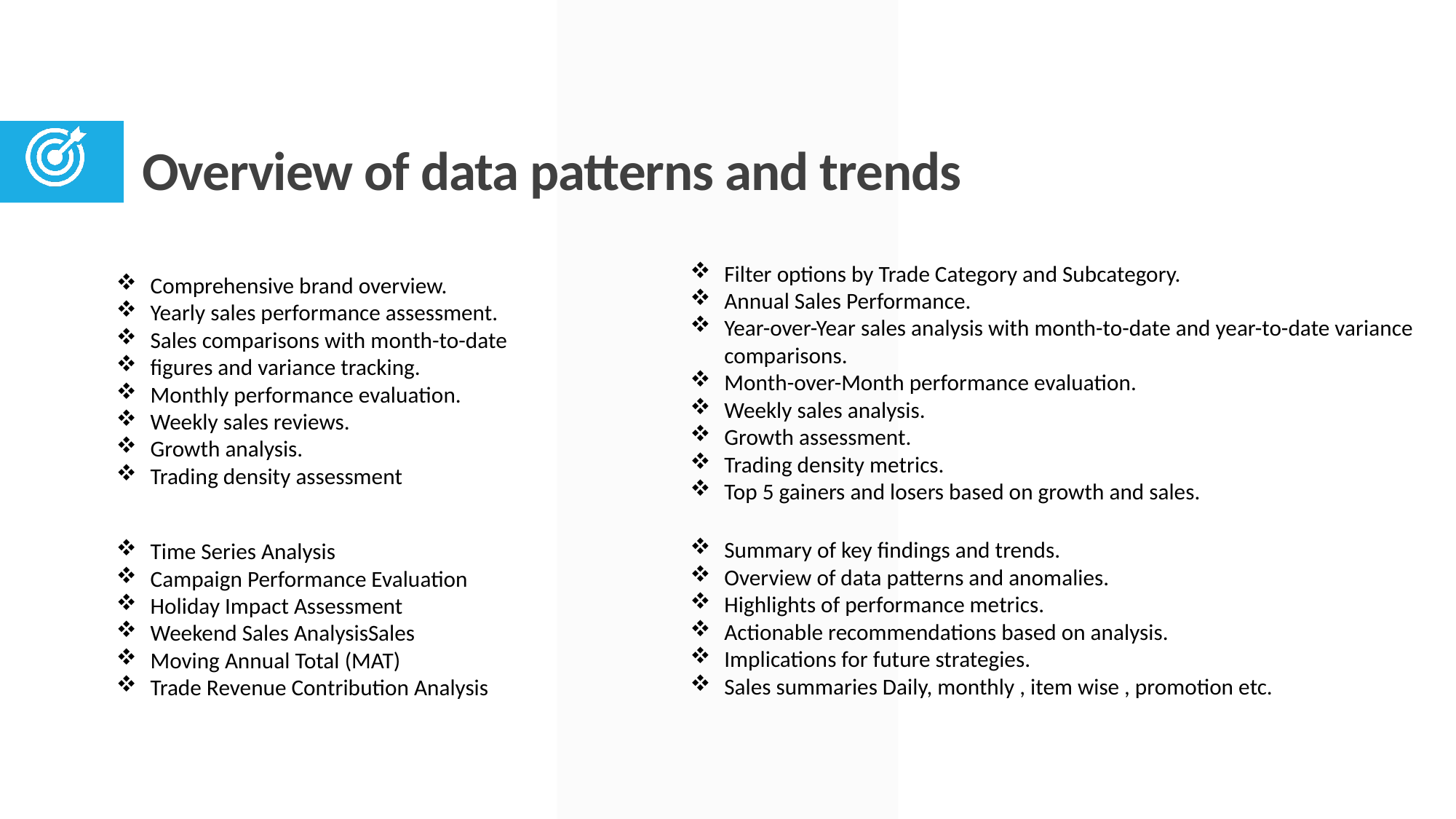

# Overview of data patterns and trends
Filter options by Trade Category and Subcategory.
Annual Sales Performance.
Year-over-Year sales analysis with month-to-date and year-to-date variance comparisons.
Month-over-Month performance evaluation.
Weekly sales analysis.
Growth assessment.
Trading density metrics.
Top 5 gainers and losers based on growth and sales.
Comprehensive brand overview.
Yearly sales performance assessment.
Sales comparisons with month-to-date
figures and variance tracking.
Monthly performance evaluation.
Weekly sales reviews.
Growth analysis.
Trading density assessment
Summary of key findings and trends.
Overview of data patterns and anomalies.
Highlights of performance metrics.
Actionable recommendations based on analysis.
Implications for future strategies.
Sales summaries Daily, monthly , item wise , promotion etc.
Time Series Analysis
Campaign Performance Evaluation
Holiday Impact Assessment
Weekend Sales AnalysisSales
Moving Annual Total (MAT)
Trade Revenue Contribution Analysis